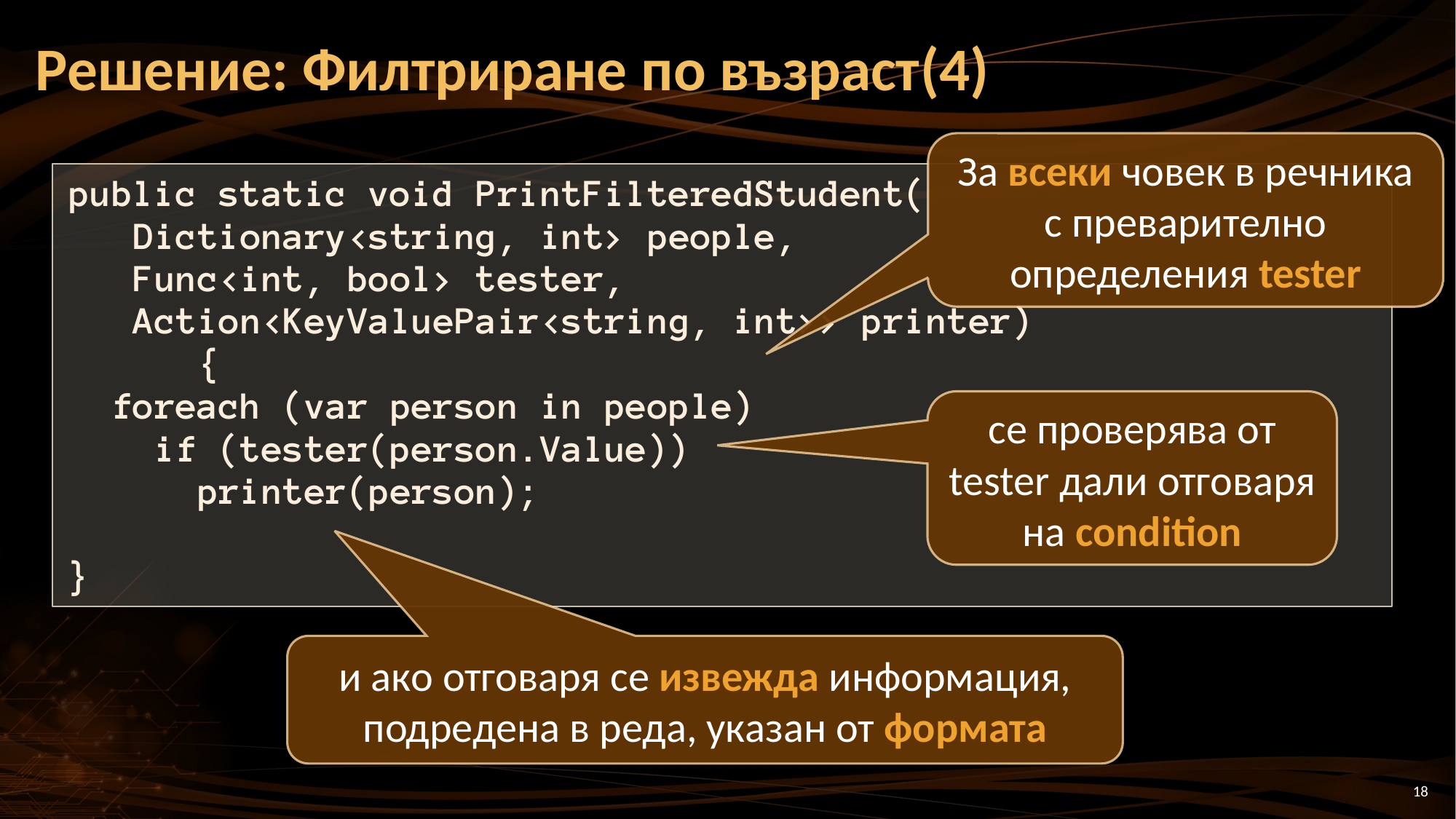

# Решение: Филтриране по възраст(4)
За всеки човек в речника с преварително определения tester
public static void PrintFilteredStudent(
   Dictionary<string, int> people,
   Func<int, bool> tester,
   Action<KeyValuePair<string, int>> printer) 			 {
  foreach (var person in people)
    if (tester(person.Value))
      printer(person);

}
се проверява от tester дали отговаря на condition
и ако отговаря се извежда информация, подредена в реда, указан от формата
18